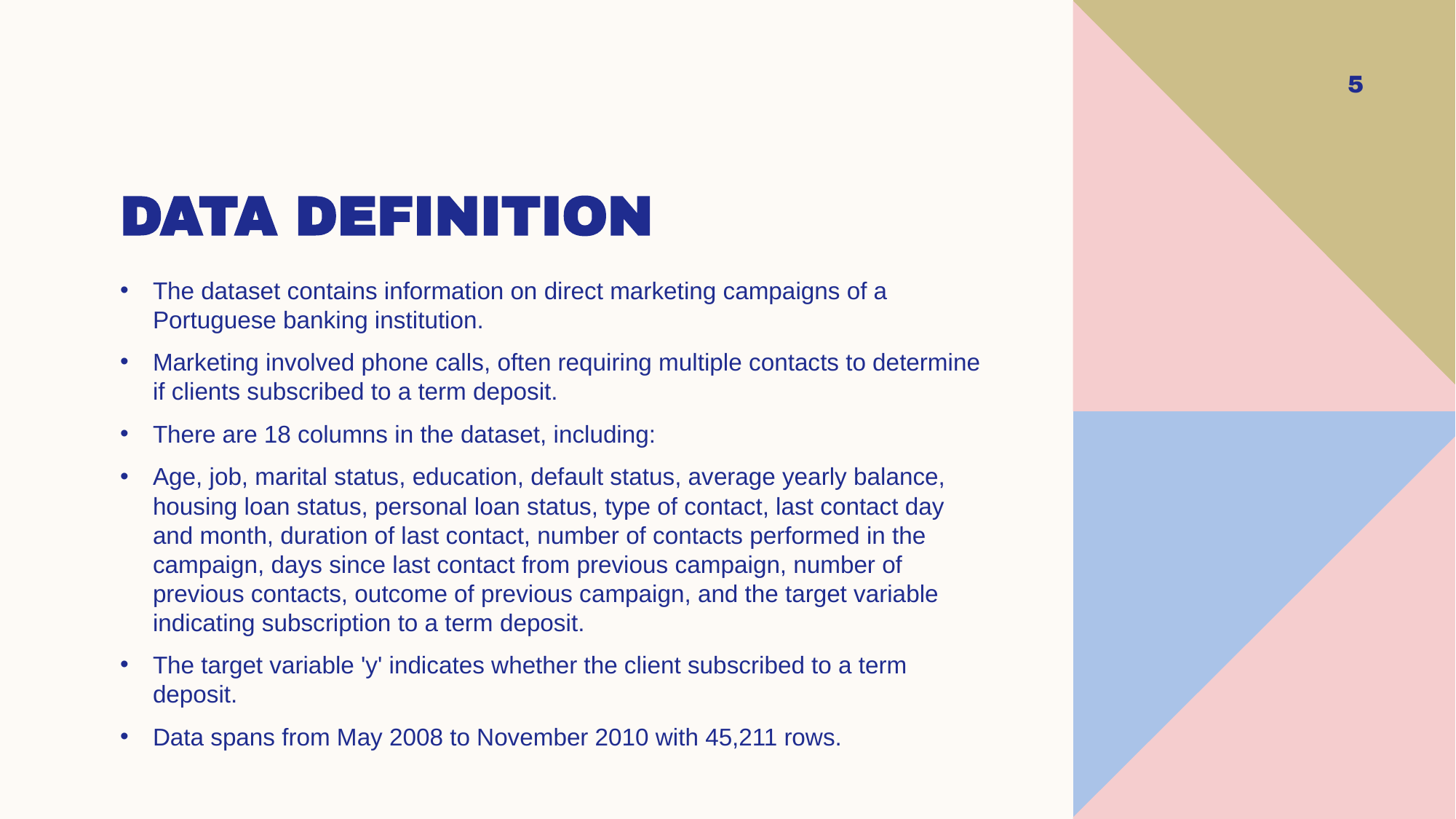

5
# Data Definition
The dataset contains information on direct marketing campaigns of a Portuguese banking institution.
Marketing involved phone calls, often requiring multiple contacts to determine if clients subscribed to a term deposit.
There are 18 columns in the dataset, including:
Age, job, marital status, education, default status, average yearly balance, housing loan status, personal loan status, type of contact, last contact day and month, duration of last contact, number of contacts performed in the campaign, days since last contact from previous campaign, number of previous contacts, outcome of previous campaign, and the target variable indicating subscription to a term deposit.
The target variable 'y' indicates whether the client subscribed to a term deposit.
Data spans from May 2008 to November 2010 with 45,211 rows.